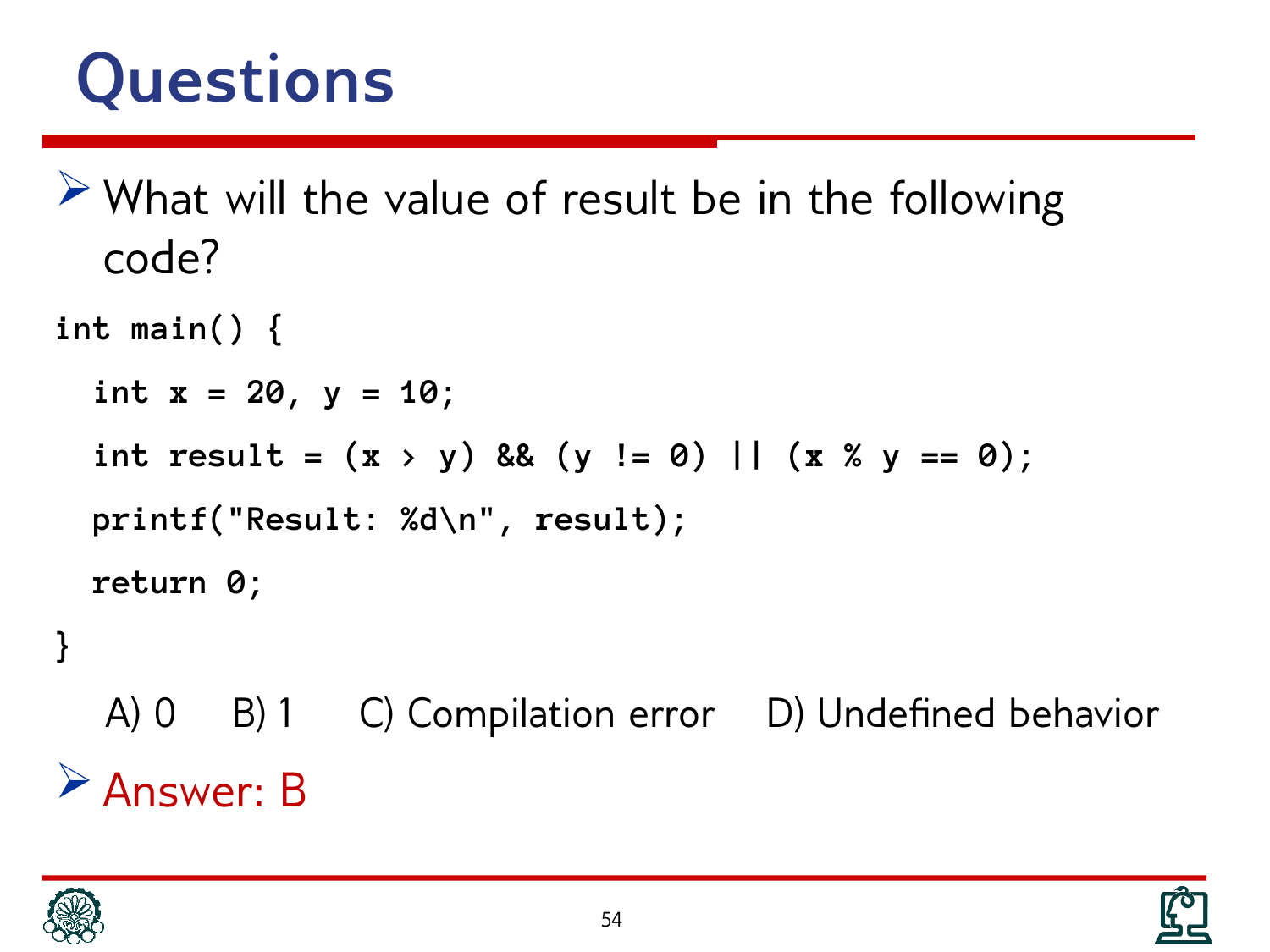

Questions
What will the value of result be in the following code?
int main() {
  int x = 20, y = 10;
  int result = (x > y) && (y != 0) || (x % y == 0);
  printf("Result: %d\n", result);
  return 0;
}
    A) 0	    B) 1	    C) Compilation error    D) Undefined behavior
Answer: B

54